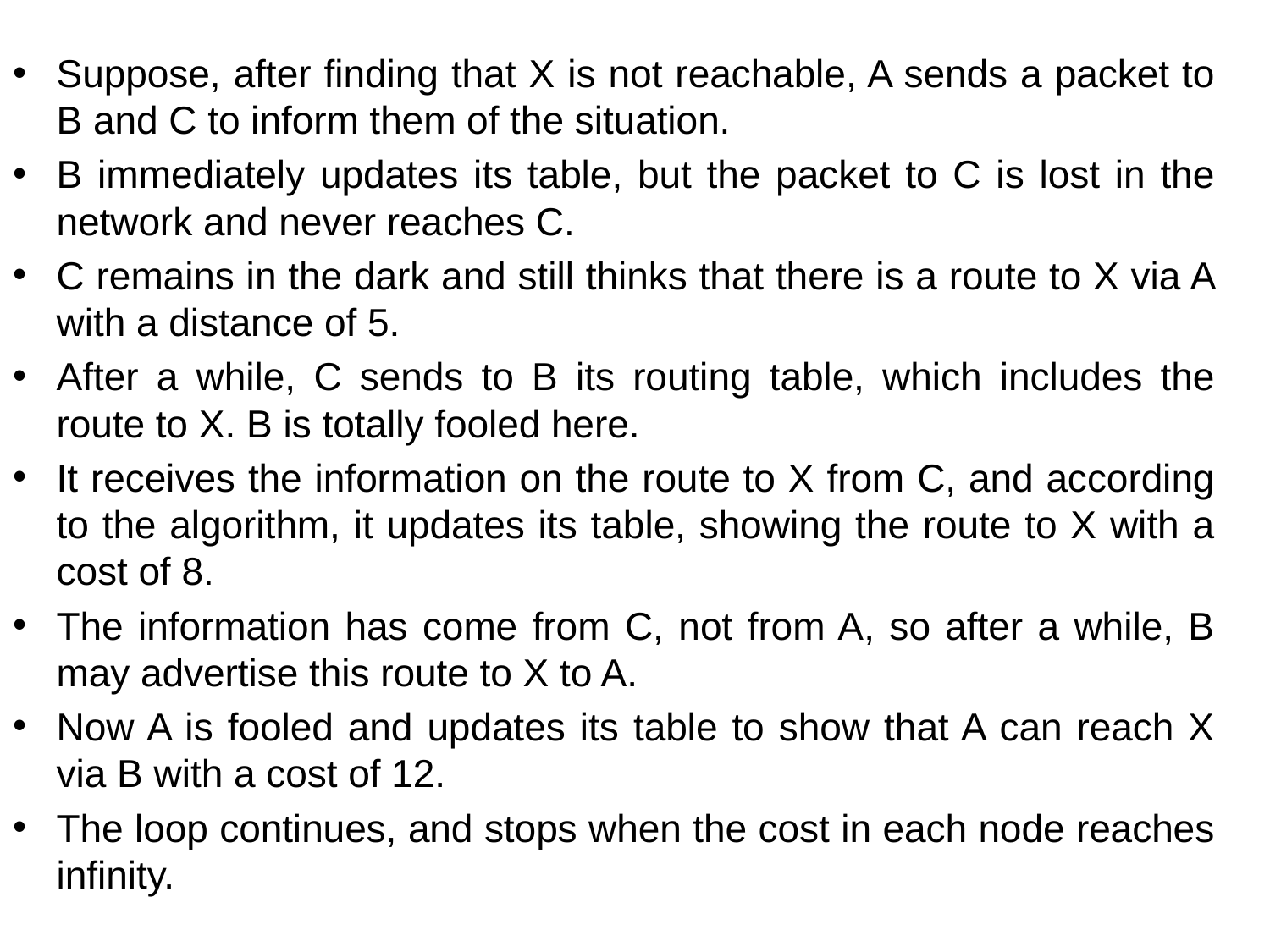

Suppose, after finding that X is not reachable, A sends a packet to B and C to inform them of the situation.
B immediately updates its table, but the packet to C is lost in the network and never reaches C.
C remains in the dark and still thinks that there is a route to X via A with a distance of 5.
After a while, C sends to B its routing table, which includes the route to X. B is totally fooled here.
It receives the information on the route to X from C, and according to the algorithm, it updates its table, showing the route to X with a cost of 8.
The information has come from C, not from A, so after a while, B may advertise this route to X to A.
Now A is fooled and updates its table to show that A can reach X via B with a cost of 12.
The loop continues, and stops when the cost in each node reaches infinity.